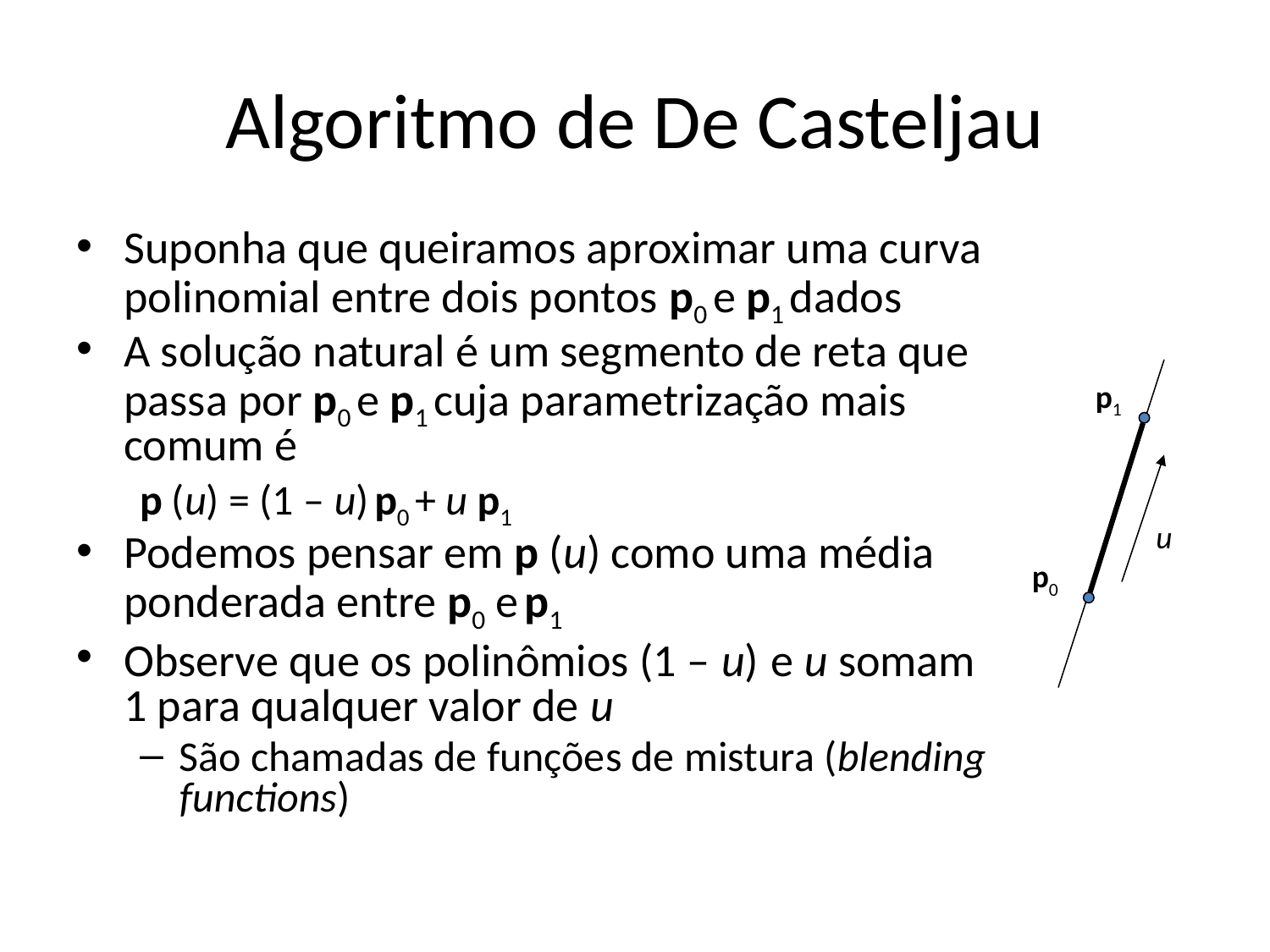

# Algoritmo de De Casteljau
Suponha que queiramos aproximar uma curva polinomial entre dois pontos p0 e p1 dados
A solução natural é um segmento de reta que passa por p0 e p1 cuja parametrização mais comum é
p (u) = (1 – u) p0 + u p1
Podemos pensar em p (u) como uma média ponderada entre p0 e p1
Observe que os polinômios (1 – u)  e u somam 1 para qualquer valor de u
São chamadas de funções de mistura (blending functions)

p1

u
p0